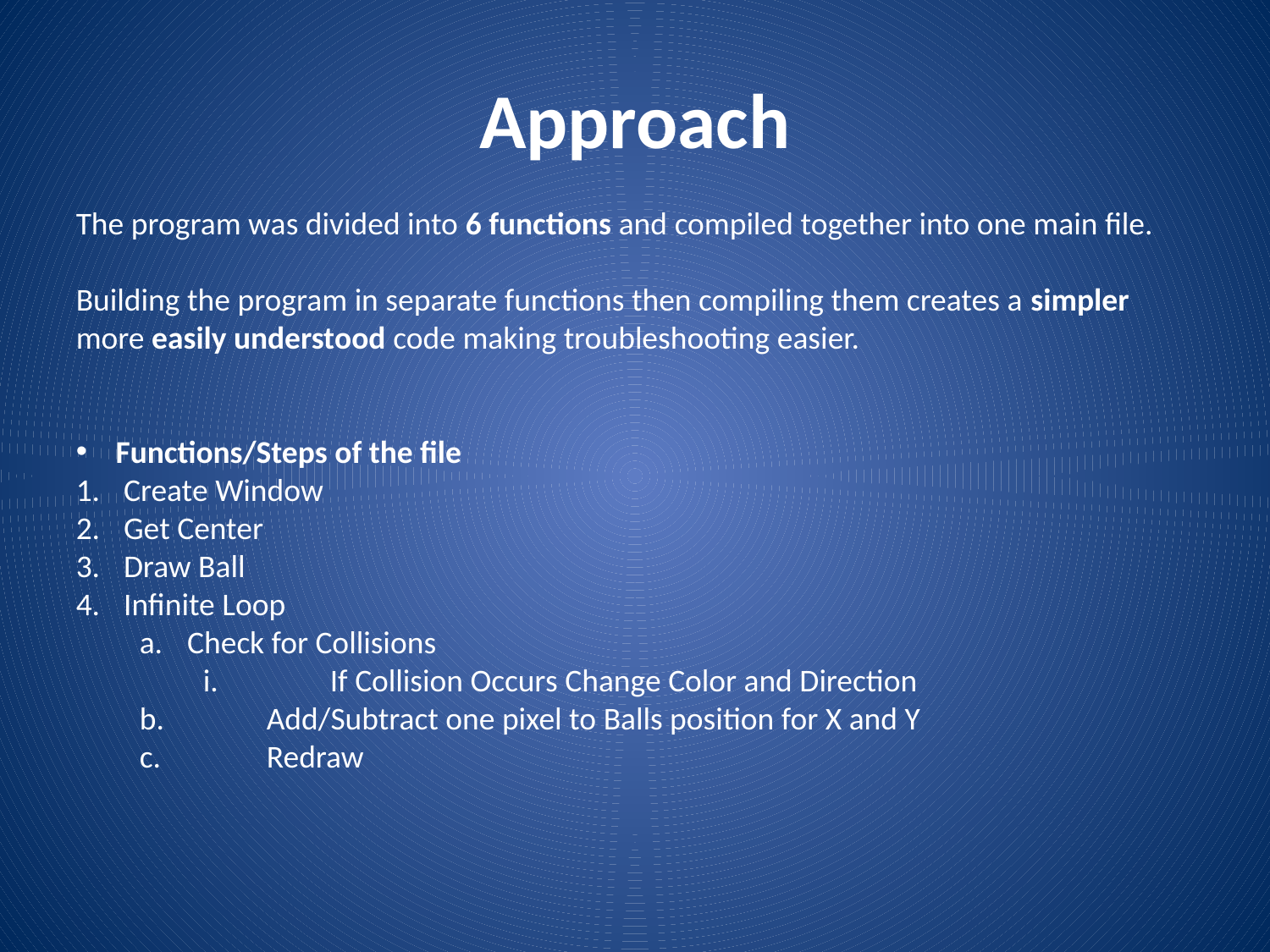

# Approach
The program was divided into 6 functions and compiled together into one main file.

Building the program in separate functions then compiling them creates a simpler more easily understood code making troubleshooting easier.​

Functions/Steps of the file​
Create Window​
Get Center​
Draw Ball​
Infinite Loop​
Check for Collisions​
i.	If Collision Occurs Change Color and Direction  ​
b.	Add/Subtract one pixel to Balls position for X and Y ​
c.	Redraw